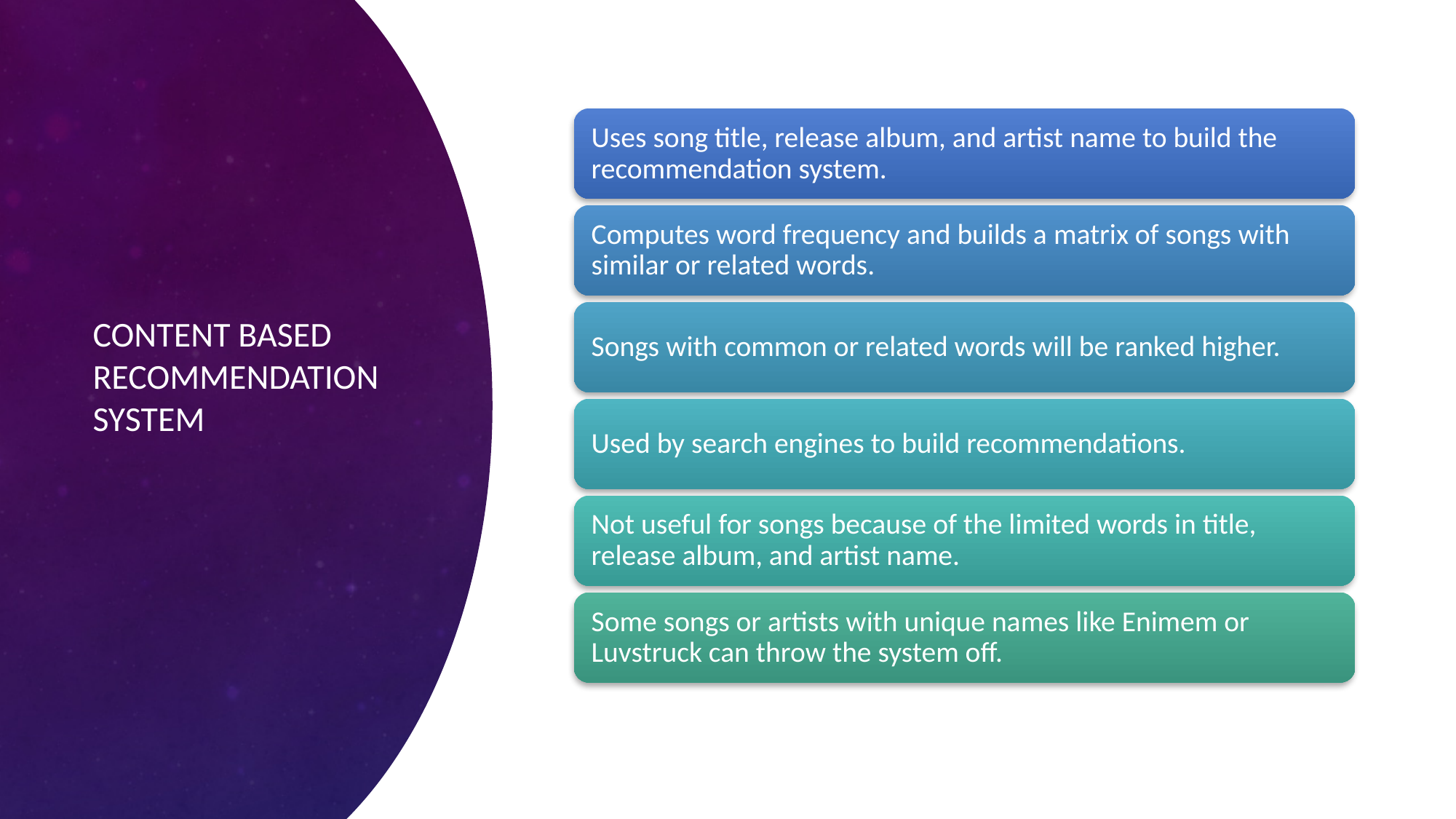

# Content Based Recommendation System
Uses song title, release album, and artist name to build the recommendation system.
Computes word frequency and builds a matrix of songs with similar or related words.
Songs with common or related words will be ranked higher.
Used by search engines to build recommendations.
Not useful for songs because of the limited words in title, release album, and artist name.
Some songs or artists with unique names like Enimem or Luvstruck can throw the system off.